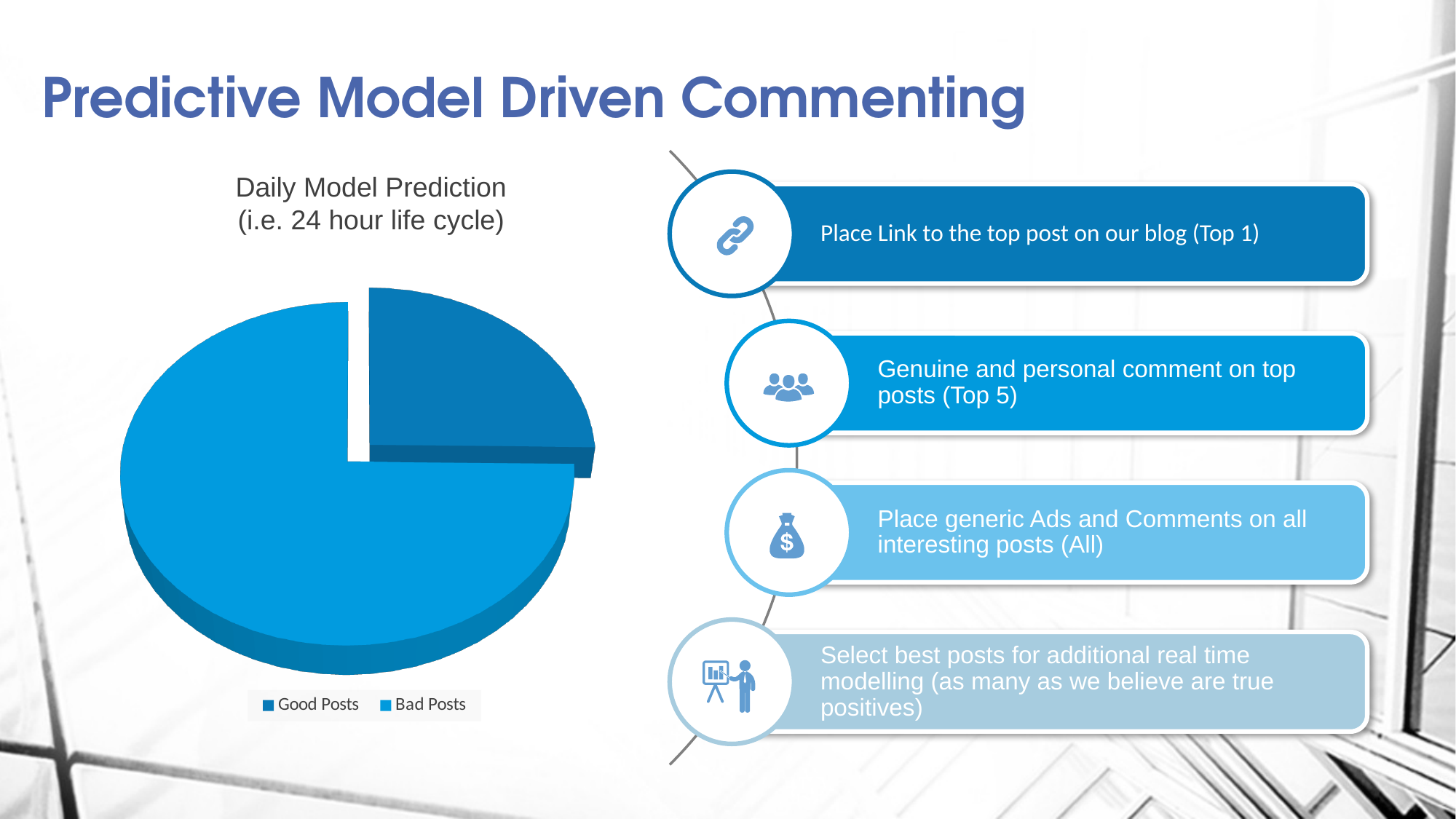

# Predictive Model Driven Commenting
Place Link to the top post on our blog (Top 1)
Genuine and personal comment on top posts (Top 5)
Place generic Ads and Comments on all interesting posts (All)
Select best posts for additional real time modelling (as many as we believe are true positives)

Daily Model Prediction (i.e. 24 hour life cycle)

[unsupported chart]